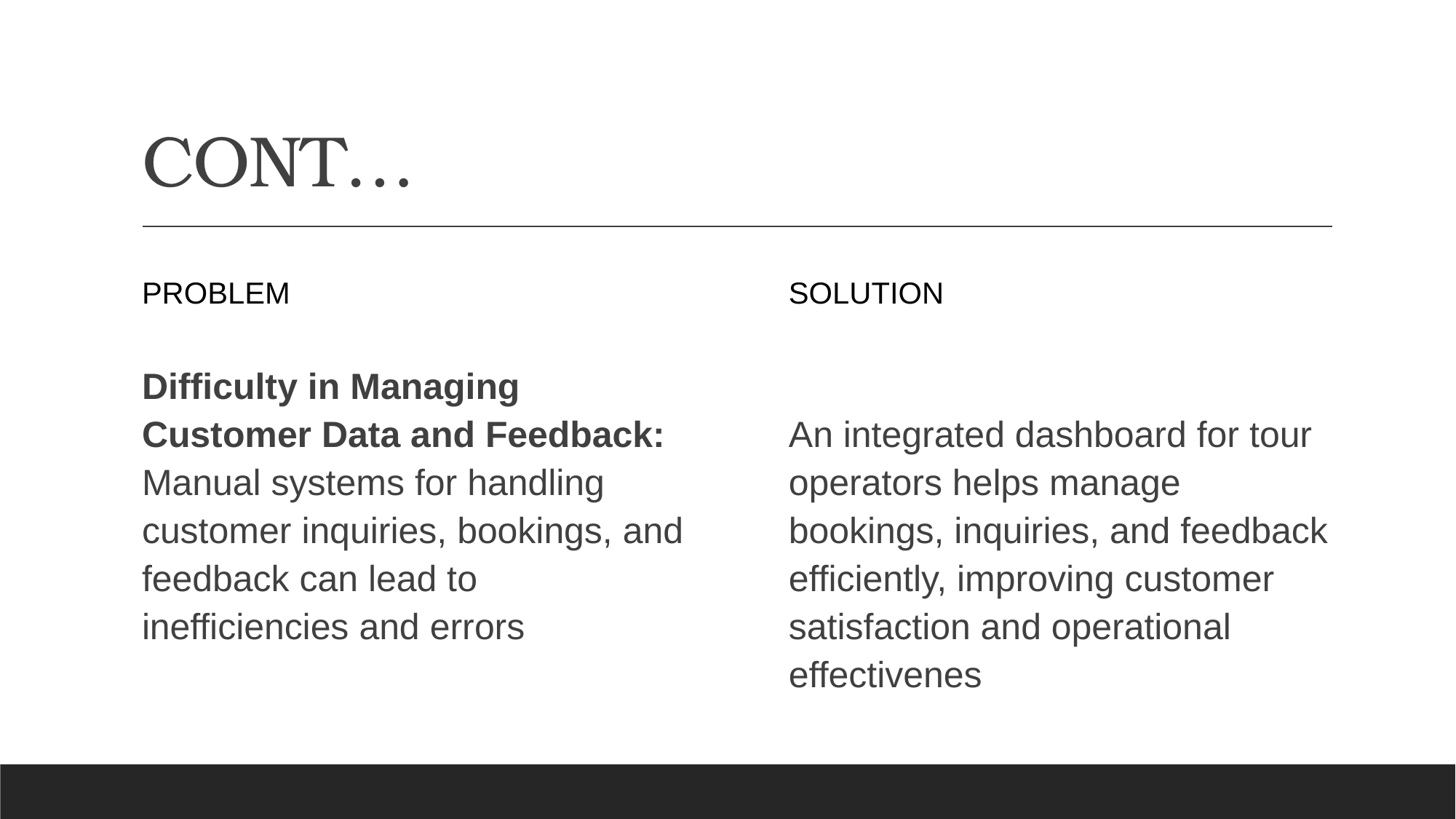

# CONT…
PROBLEM
SOLUTION
An integrated dashboard for tour operators helps manage bookings, inquiries, and feedback efficiently, improving customer satisfaction and operational effectivenes
Difficulty in Managing Customer Data and Feedback:
Manual systems for handling customer inquiries, bookings, and feedback can lead to inefficiencies and errors